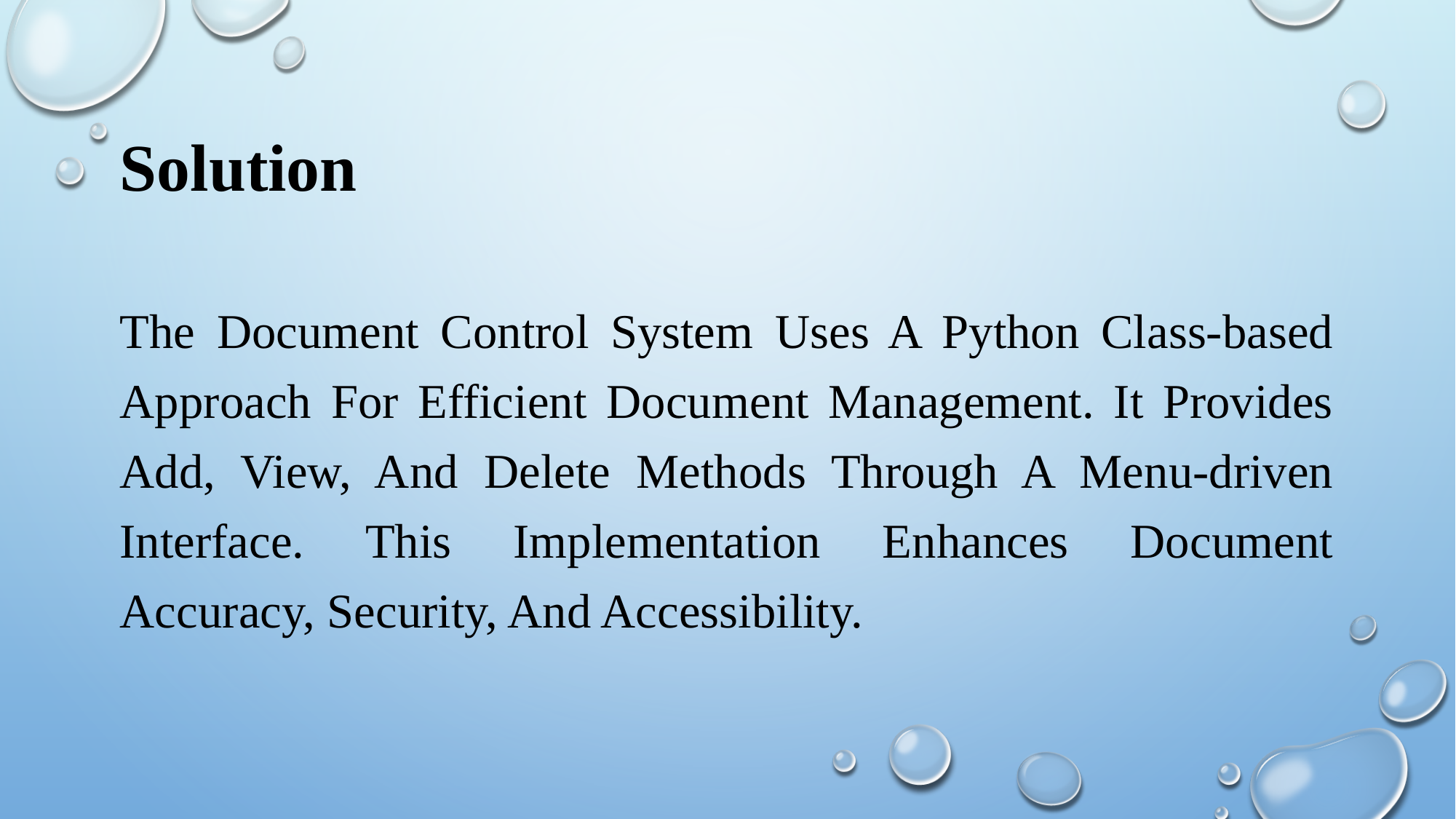

# Solution
The Document Control System Uses A Python Class-based Approach For Efficient Document Management. It Provides Add, View, And Delete Methods Through A Menu-driven Interface. This Implementation Enhances Document Accuracy, Security, And Accessibility.